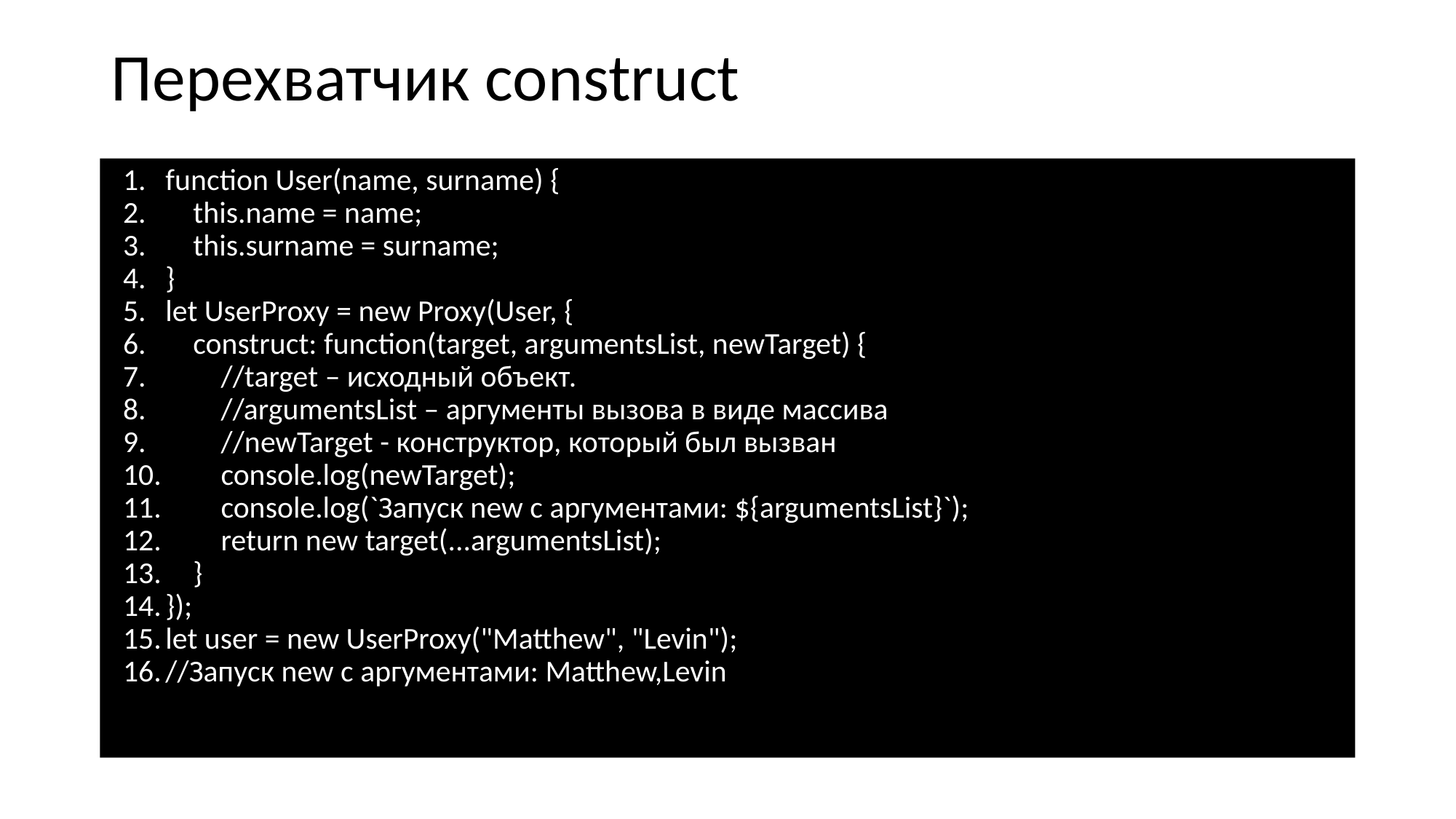

# Перехватчик construct
function User(name, surname) {
    this.name = name;
    this.surname = surname;
}
let UserProxy = new Proxy(User, {
    construct: function(target, argumentsList, newTarget) {
        //target – исходный объект.
        //argumentsList – аргументы вызова в виде массива
        //newTarget - конструктор, который был вызван
        console.log(newTarget);
        console.log(`Запуск new с аргументами: ${argumentsList}`);
        return new target(...argumentsList);
    }
});
let user = new UserProxy("Matthew", "Levin");
//Запуск new с аргументами: Matthew,Levin